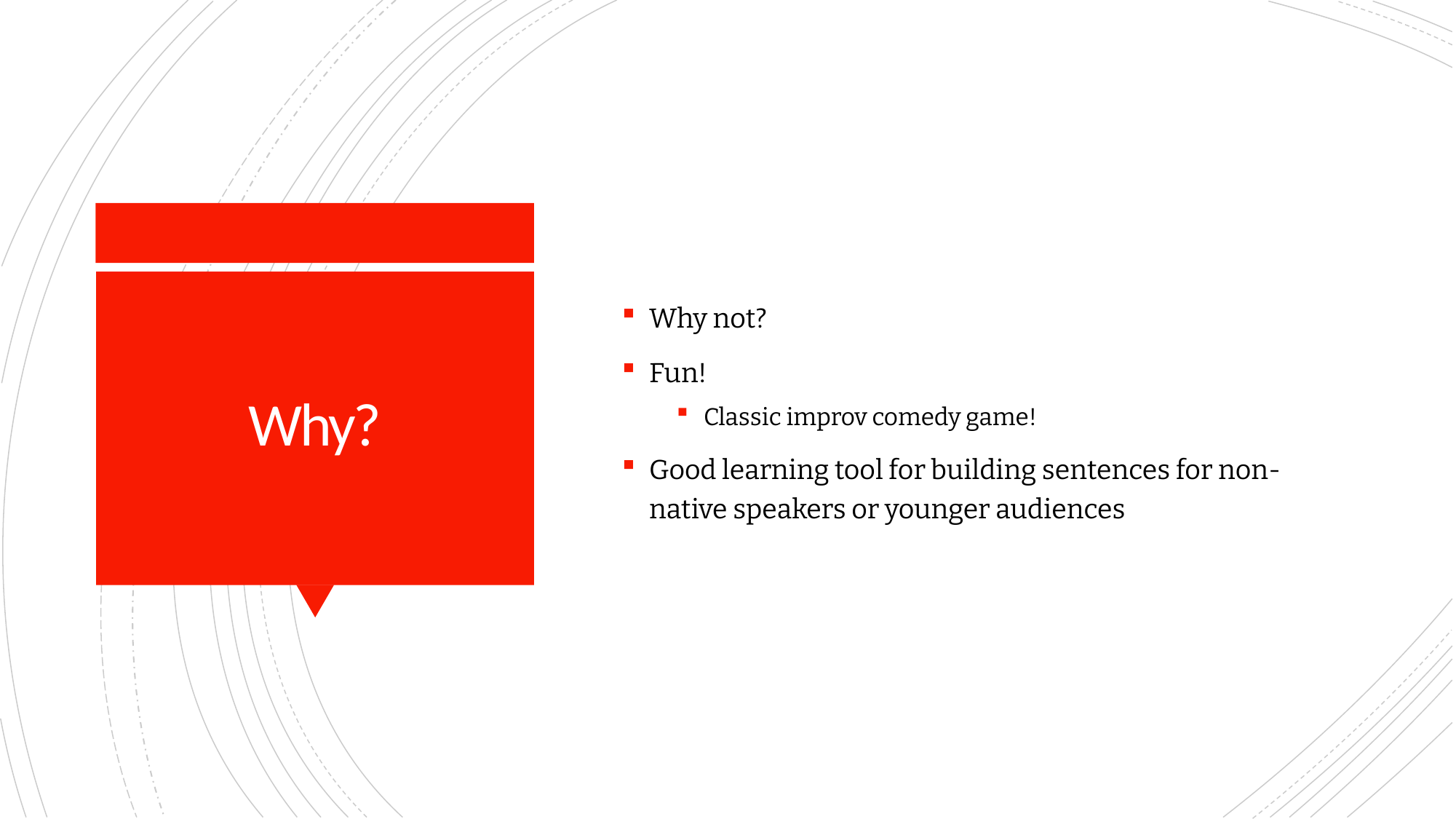

Why not?
Fun!
Classic improv comedy game!
Good learning tool for building sentences for non-native speakers or younger audiences
# Why?